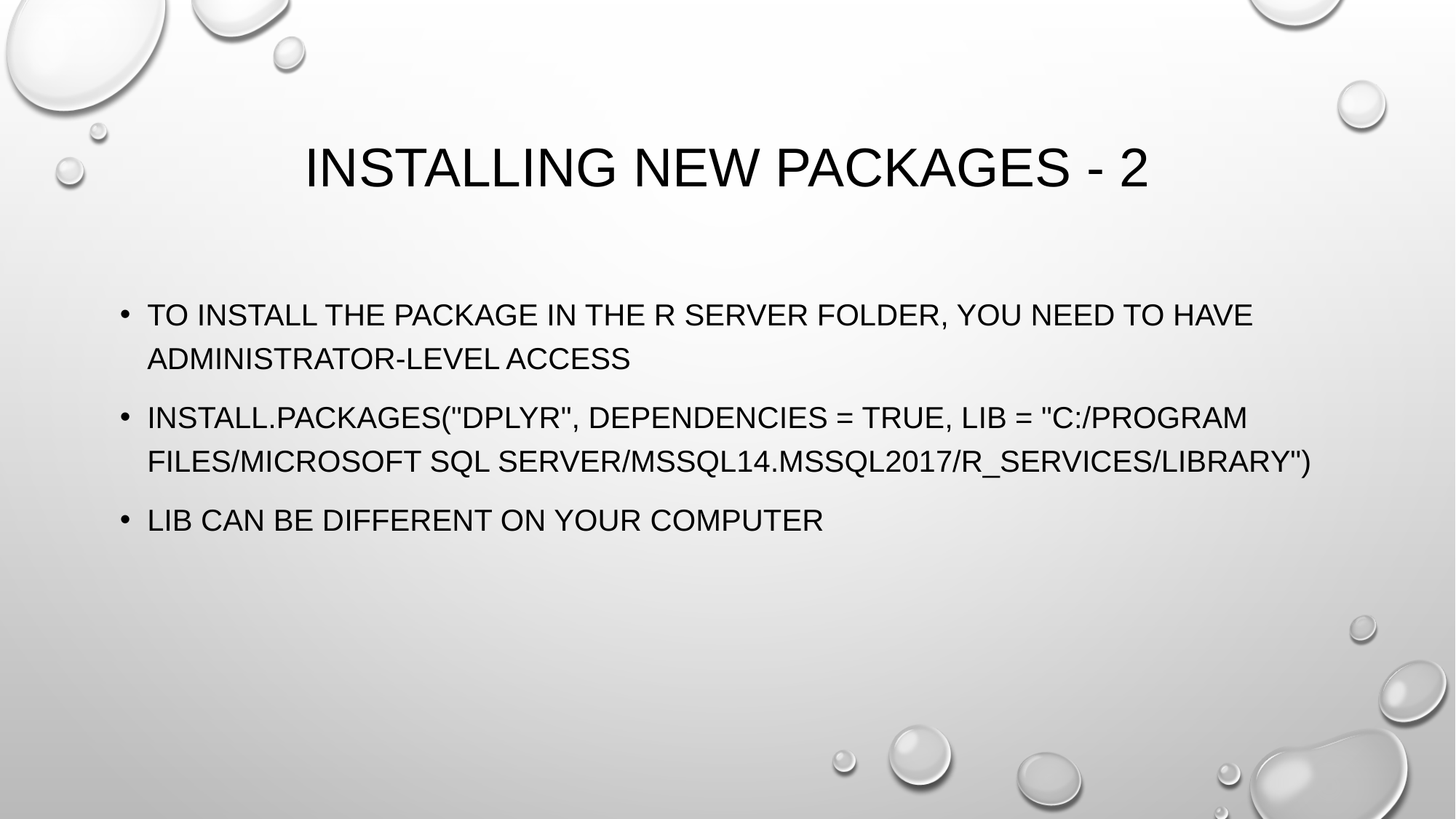

# Installing new packages - 2
To install the package in the R Server folder, you need to have administrator-level access
install.packages("dplyr", dependencies = TRUE, lib = "C:/Program Files/Microsoft SQL Server/MSSQL14.MSSQL2017/R_SERVICES/library")
LIB can be different on your computer